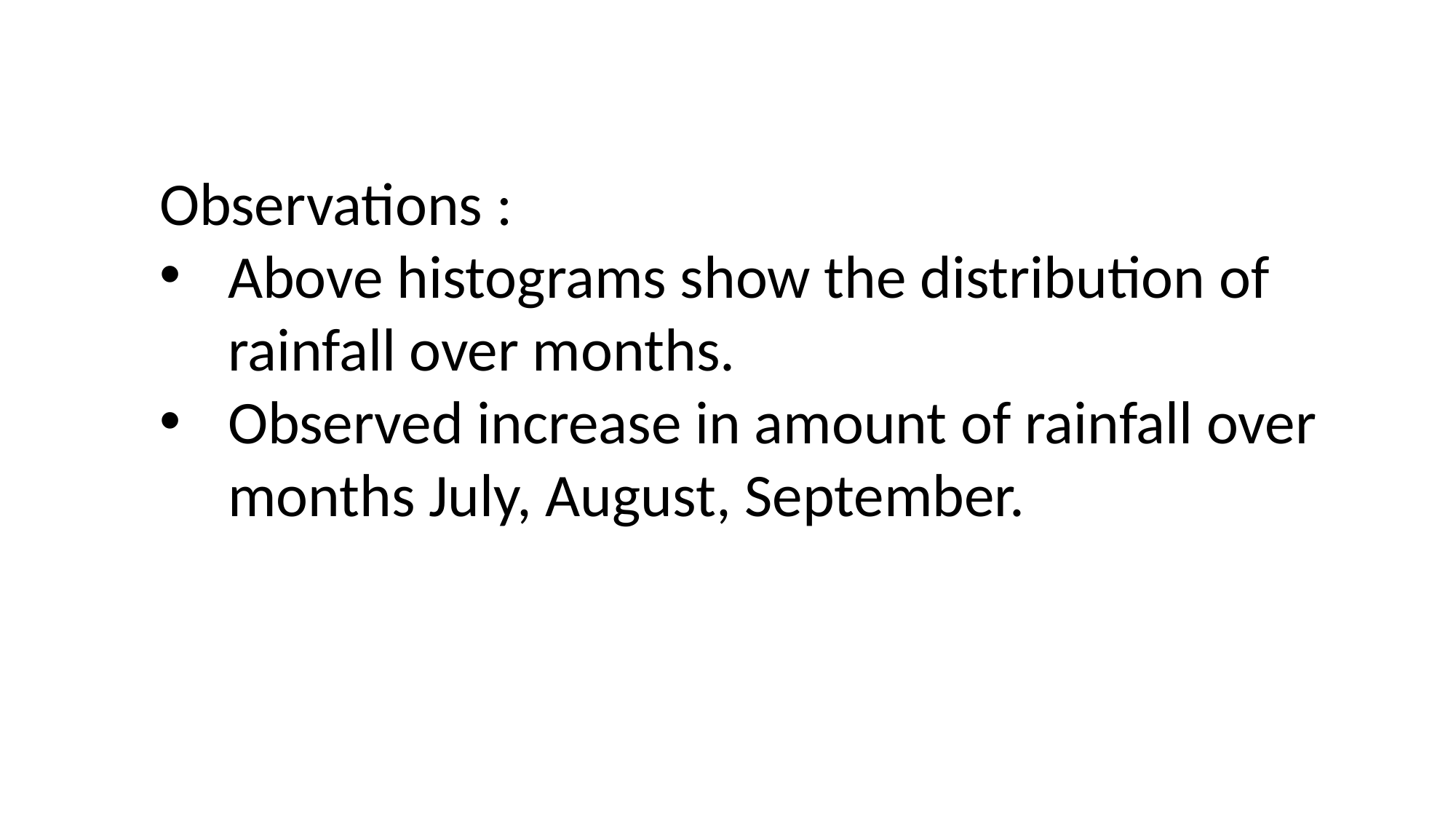

Observations :
Above histograms show the distribution of rainfall over months.
Observed increase in amount of rainfall over months July, August, September.